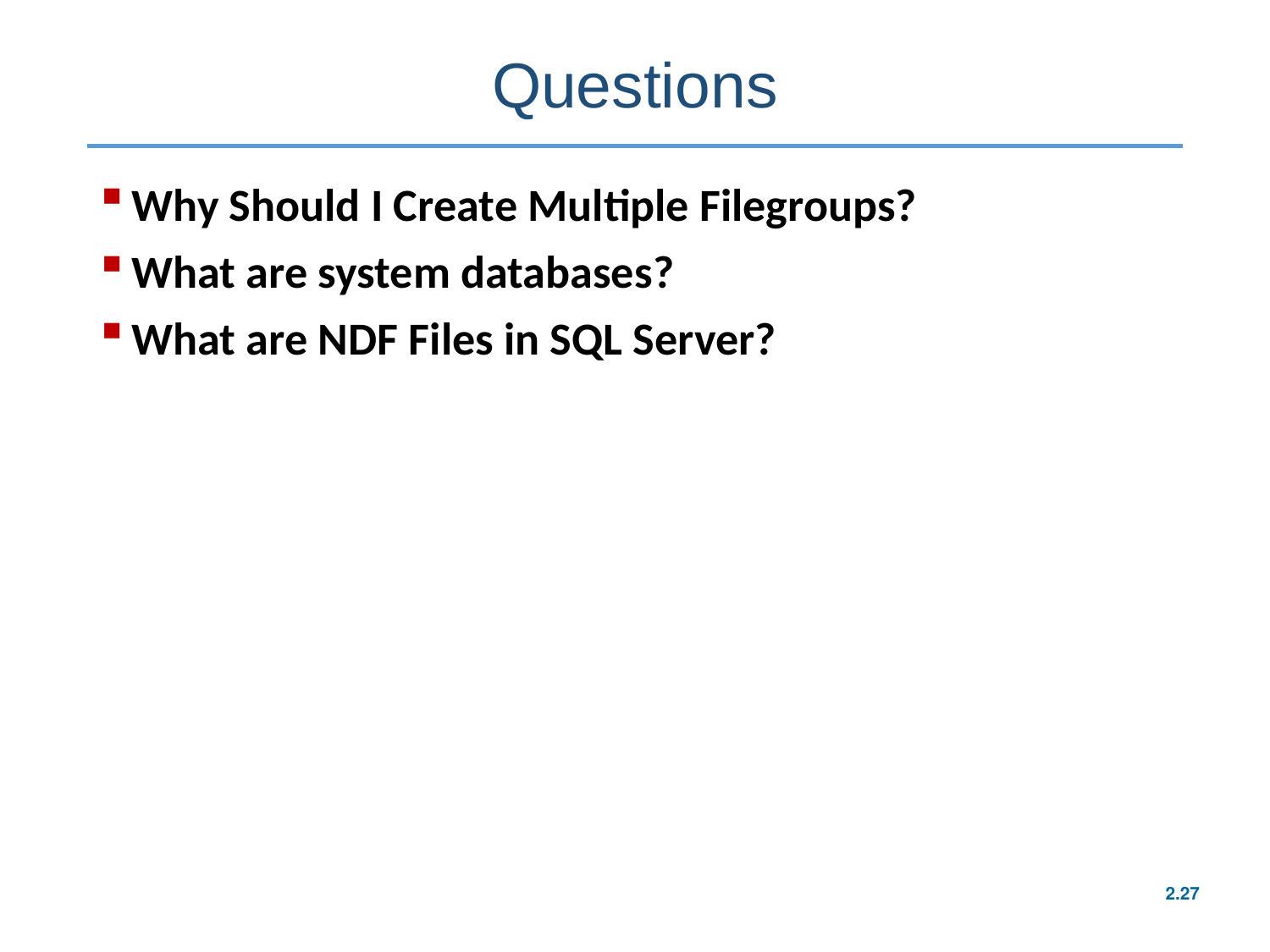

# Questions
Why Should I Create Multiple Filegroups?
What are system databases?
What are NDF Files in SQL Server?